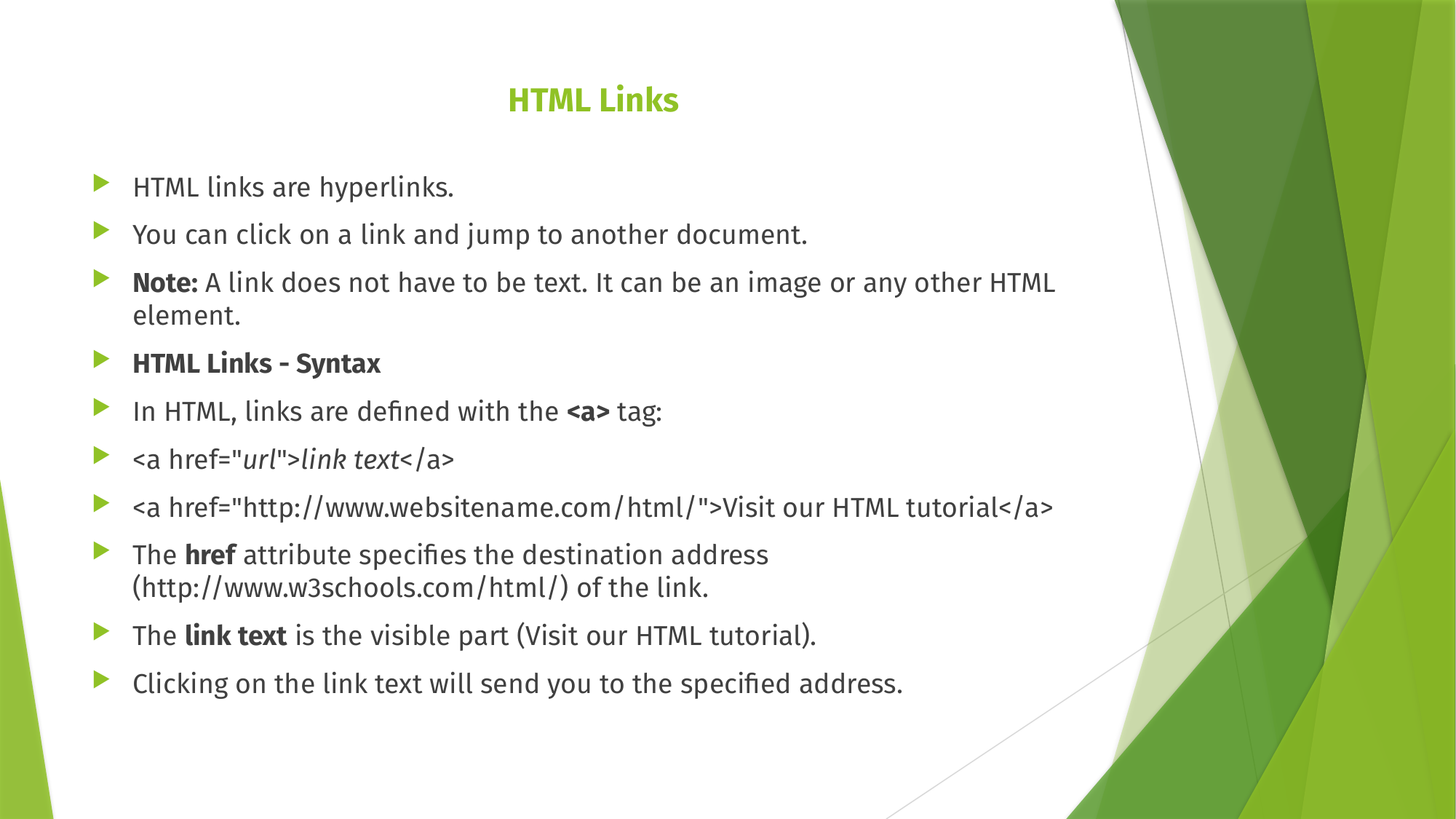

# HTML Links
HTML links are hyperlinks.
You can click on a link and jump to another document.
Note: A link does not have to be text. It can be an image or any other HTML element.
HTML Links - Syntax
In HTML, links are defined with the <a> tag:
<a href="url">link text</a>
<a href="http://www.websitename.com/html/">Visit our HTML tutorial</a>
The href attribute specifies the destination address (http://www.w3schools.com/html/) of the link.
The link text is the visible part (Visit our HTML tutorial).
Clicking on the link text will send you to the specified address.